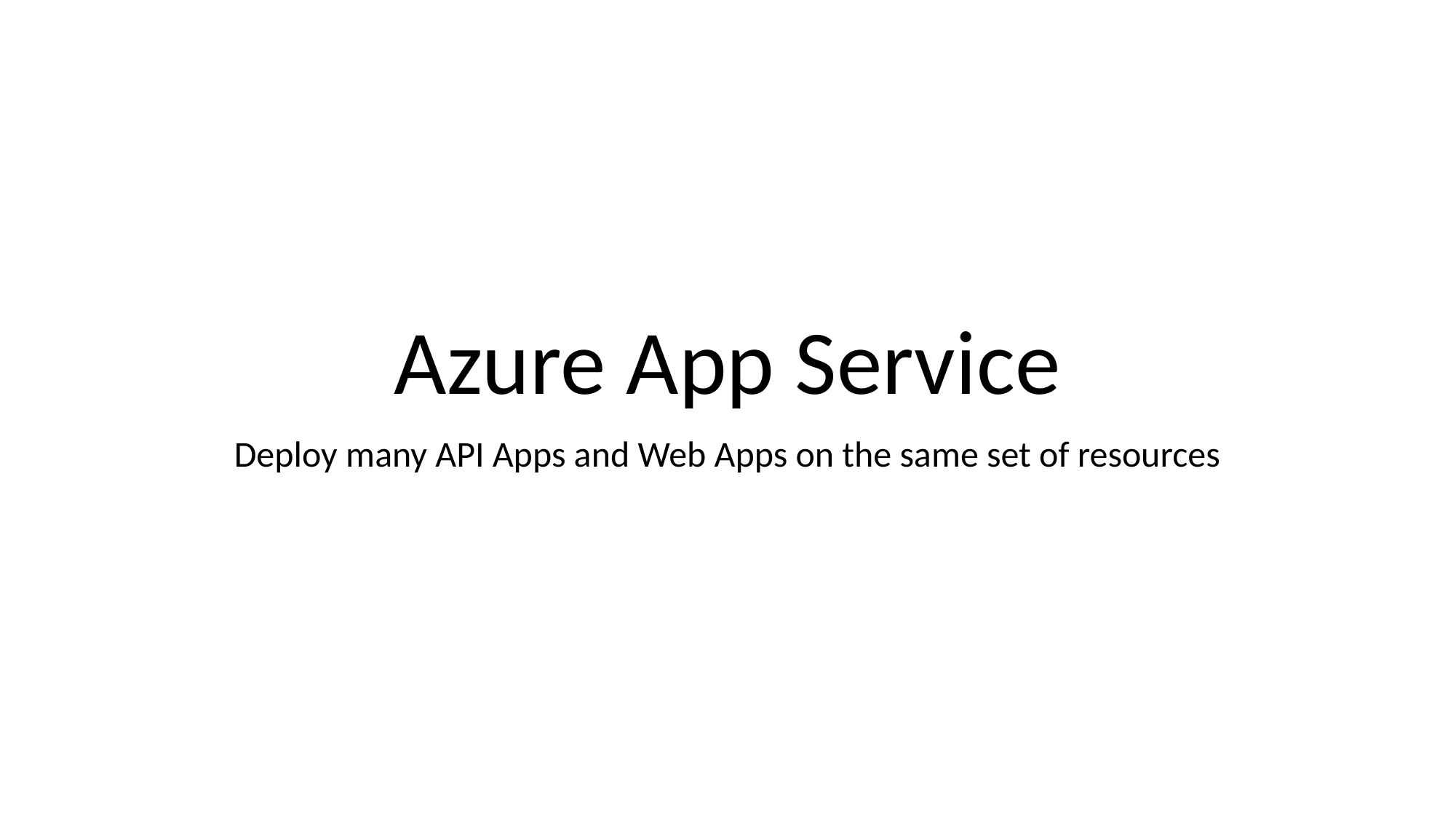

# Azure App Service
Deploy many API Apps and Web Apps on the same set of resources